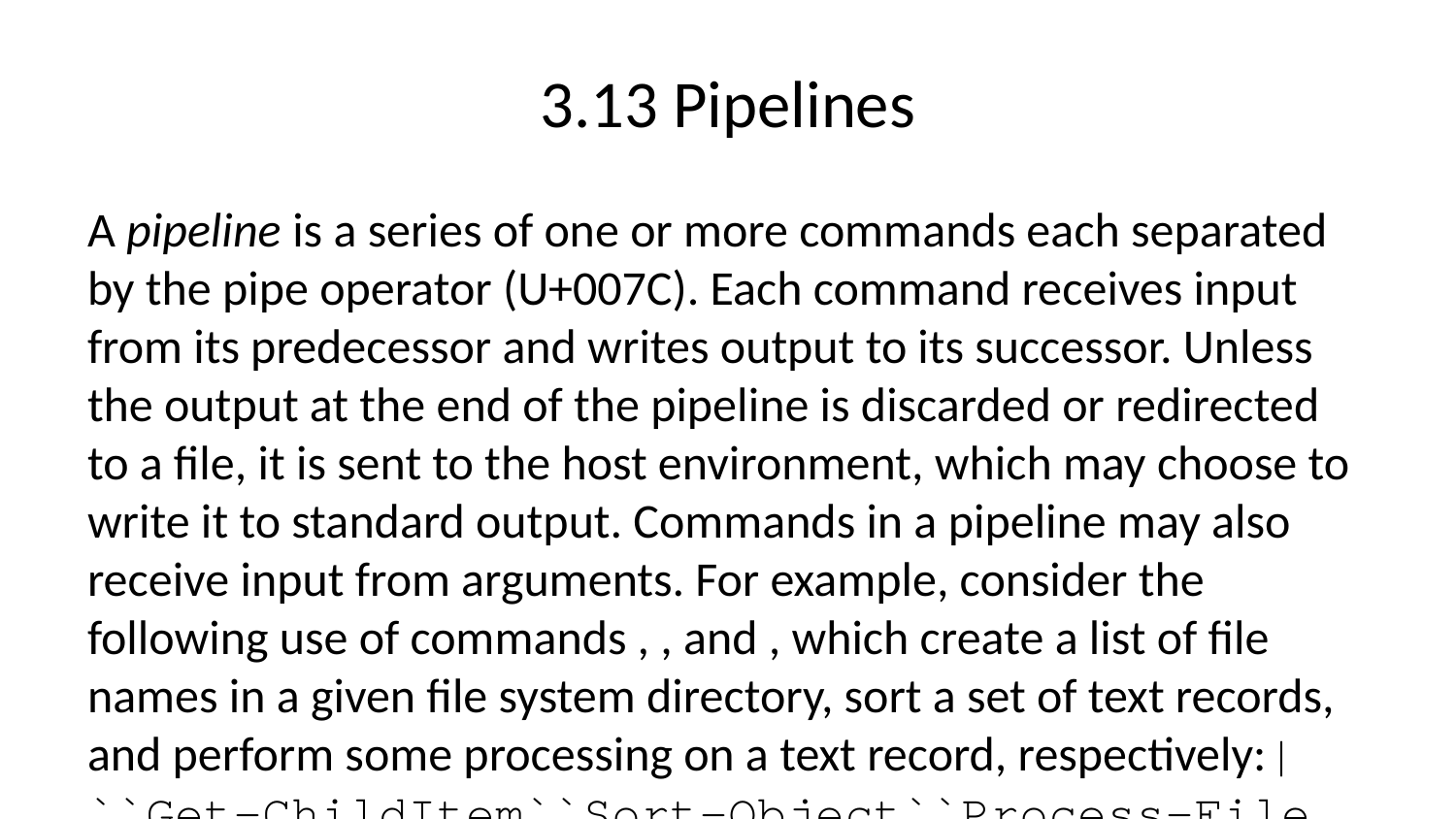

# 3.13 Pipelines
A pipeline is a series of one or more commands each separated by the pipe operator (U+007C). Each command receives input from its predecessor and writes output to its successor. Unless the output at the end of the pipeline is discarded or redirected to a file, it is sent to the host environment, which may choose to write it to standard output. Commands in a pipeline may also receive input from arguments. For example, consider the following use of commands , , and , which create a list of file names in a given file system directory, sort a set of text records, and perform some processing on a text record, respectively:|``Get-ChildItem``Sort-Object``Process-File
Get-ChildItem
Get-ChildItem e:*.txt | Sort-Object -CaseSensitive | Process-File >results.txt
In the first case, creates a collection of names of the files in the current/default directory. That collection is sent to the host environment, which, by default, writes each element’s value to standard output.Get-ChildItem
In the second case, creates a collection of names of the files in the directory specified, using the argument . That collection is written to the command , which, by default, sorts them in ascending order, sensitive to case (by virtue of the CaseSensitive argument). The resulting collection is then written to command , which performs some (unknown) processing. The output from that command is then redirected to the file .Get-ChildItem``e:*.txt``Sort-Object``Process-File``results.txt
If a command writes a single object, its successor receives that object and then terminates after writing its own object(s) to its successor. If, however, a command writes multiple objects, they are delivered one at a time to the successor command, which executes once per object. This behavior is called streaming. In stream processing, objects are written along the pipeline as soon as they become available, not when the entire collection has been produced.
When processing a collection, a command can be written such that it can do special processing before the initial element and after the final element.